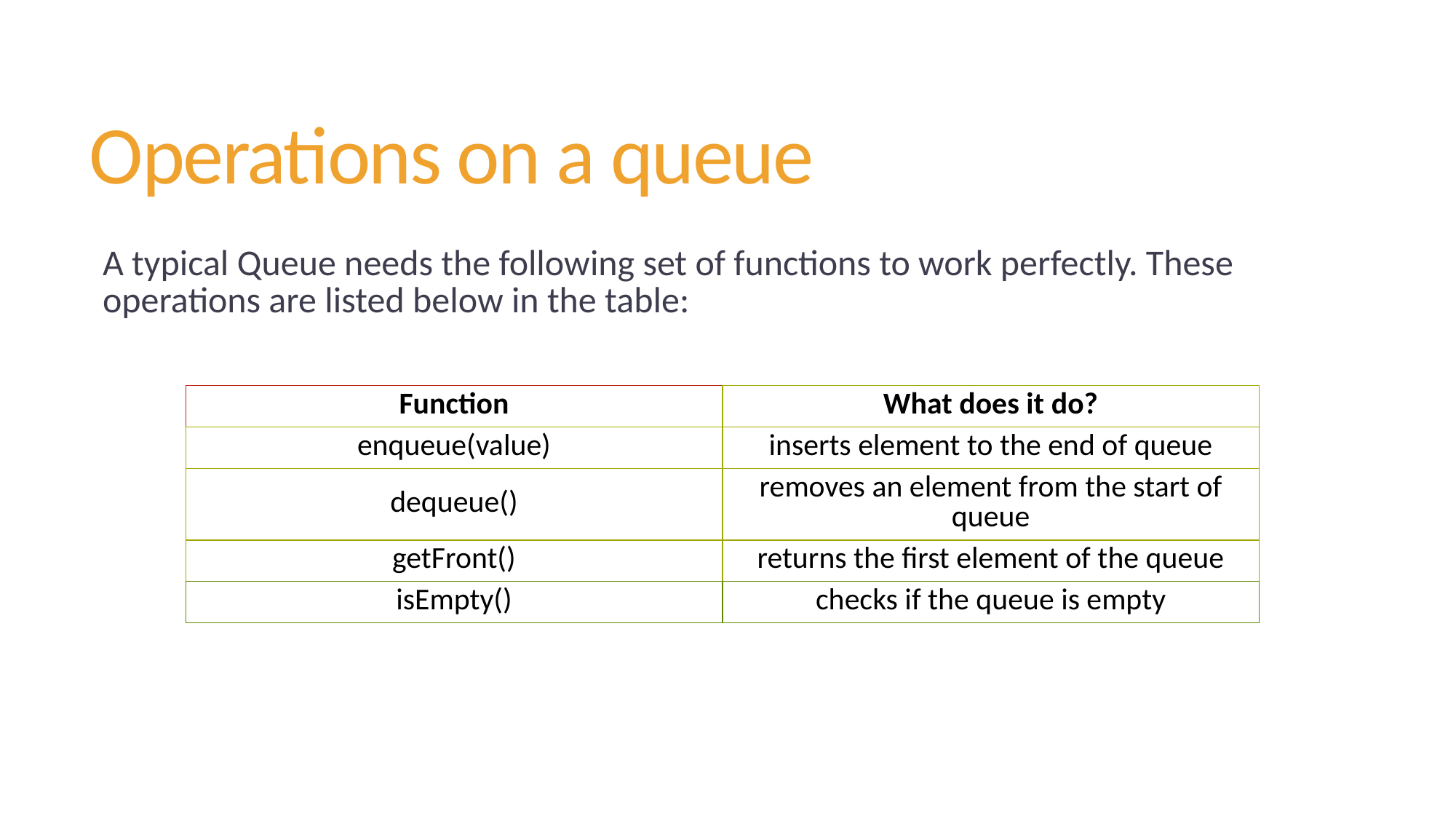

# Operations on a queue
A typical Queue needs the following set of functions to work perfectly. These operations are listed below in the table:

| Function | What does it do? |
| --- | --- |
| enqueue(value) | inserts element to the end of queue |
| dequeue() | removes an element from the start of queue |
| getFront() | returns the first element of the queue |
| isEmpty() | checks if the queue is empty |